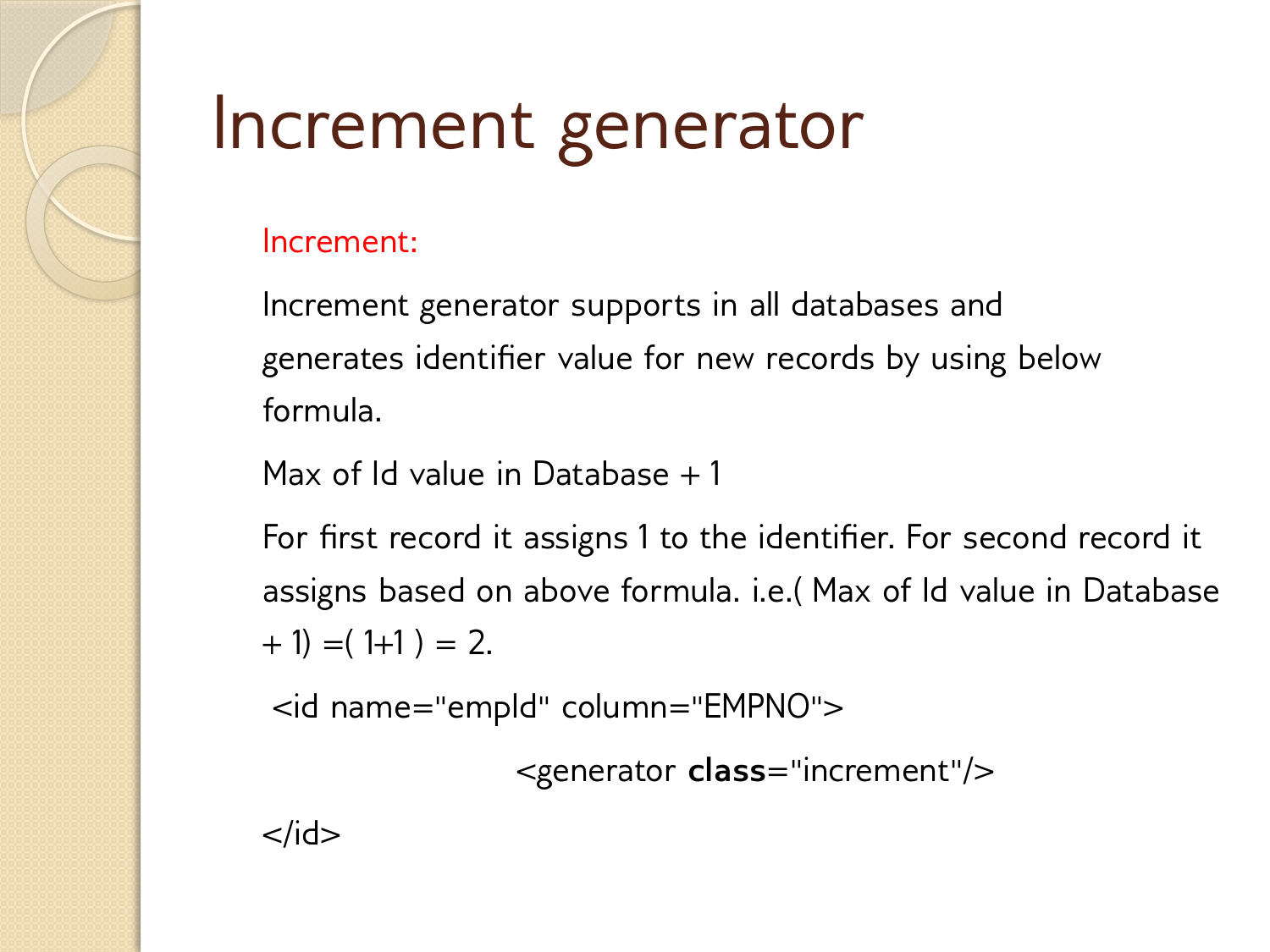

# Increment generator
	Increment:
	Increment generator supports in all databases and generates identifier value for new records by using below formula.
	Max of Id value in Database + 1
	For first record it assigns 1 to the identifier. For second record it assigns based on above formula. i.e.( Max of Id value in Database + 1) =( 1+1 ) = 2.
	 <id name="empId" column="EMPNO">
    		<generator class="increment"/>
	</id>